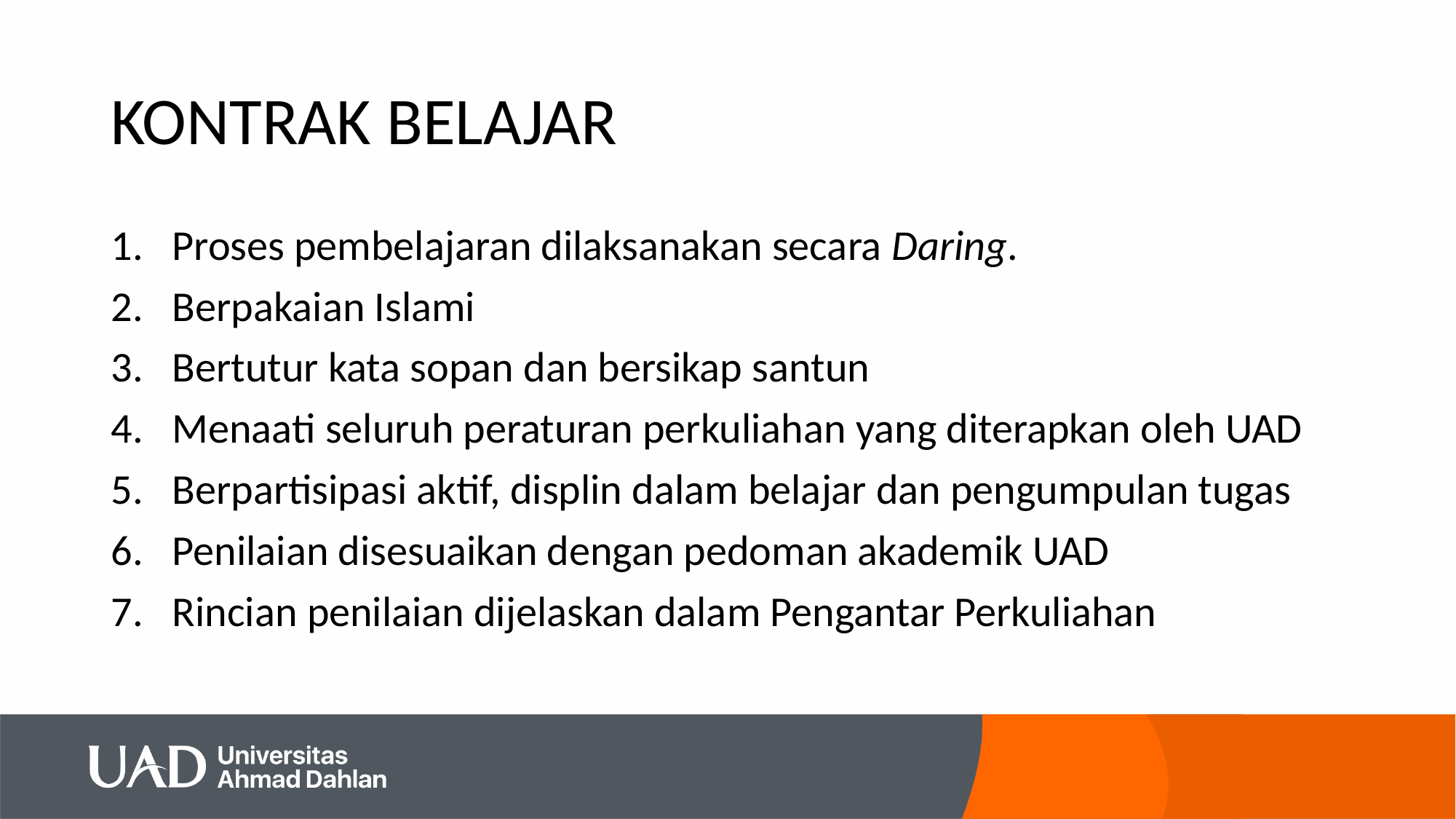

# KONTRAK BELAJAR
Proses pembelajaran dilaksanakan secara Daring.
Berpakaian Islami
Bertutur kata sopan dan bersikap santun
Menaati seluruh peraturan perkuliahan yang diterapkan oleh UAD
Berpartisipasi aktif, displin dalam belajar dan pengumpulan tugas
Penilaian disesuaikan dengan pedoman akademik UAD
Rincian penilaian dijelaskan dalam Pengantar Perkuliahan